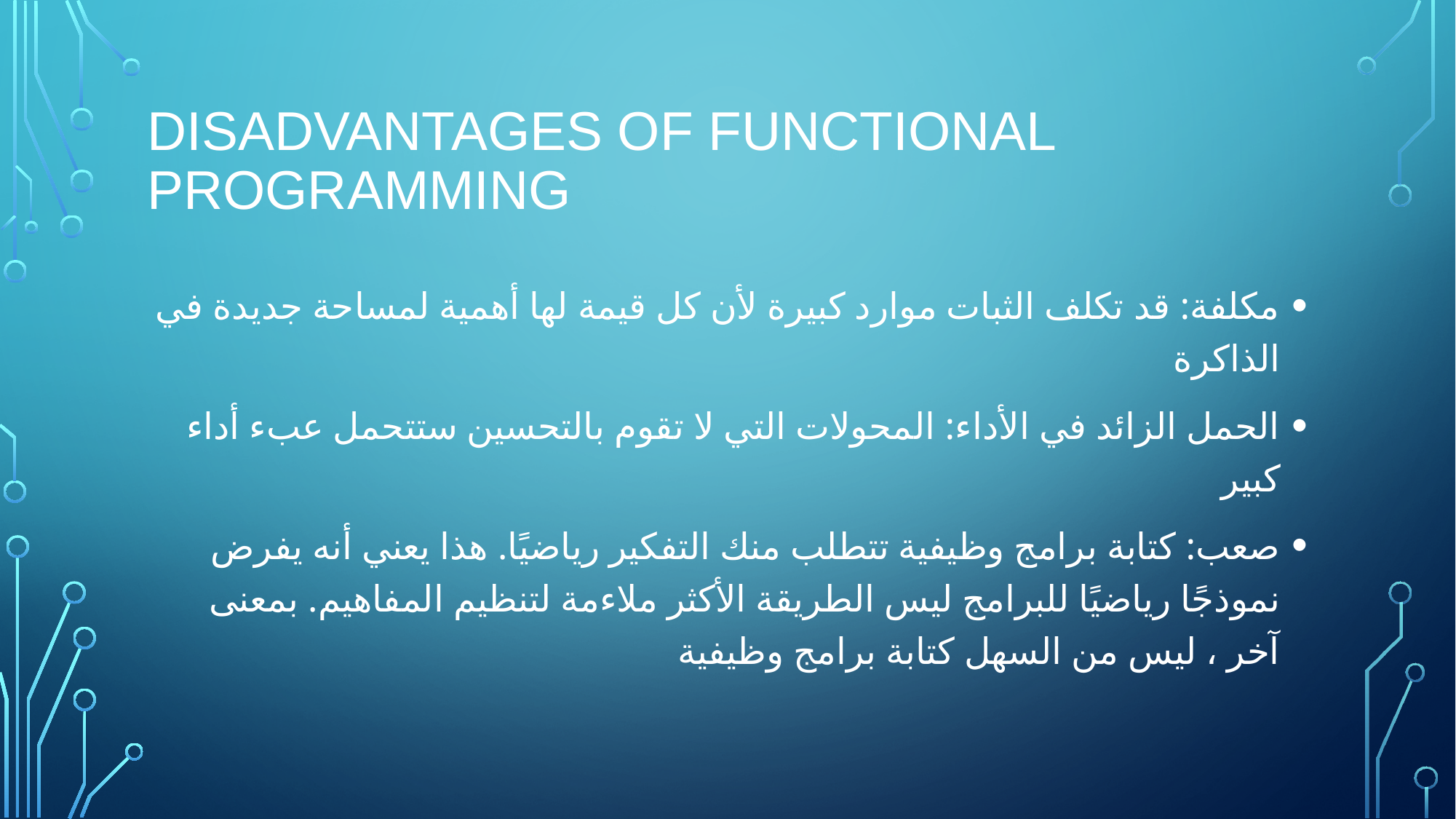

# Disadvantages of Functional Programming
مكلفة: قد تكلف الثبات موارد كبيرة لأن كل قيمة لها أهمية لمساحة جديدة في الذاكرة
الحمل الزائد في الأداء: المحولات التي لا تقوم بالتحسين ستتحمل عبء أداء كبير
صعب: كتابة برامج وظيفية تتطلب منك التفكير رياضيًا. هذا يعني أنه يفرض نموذجًا رياضيًا للبرامج ليس الطريقة الأكثر ملاءمة لتنظيم المفاهيم. بمعنى آخر ، ليس من السهل كتابة برامج وظيفية